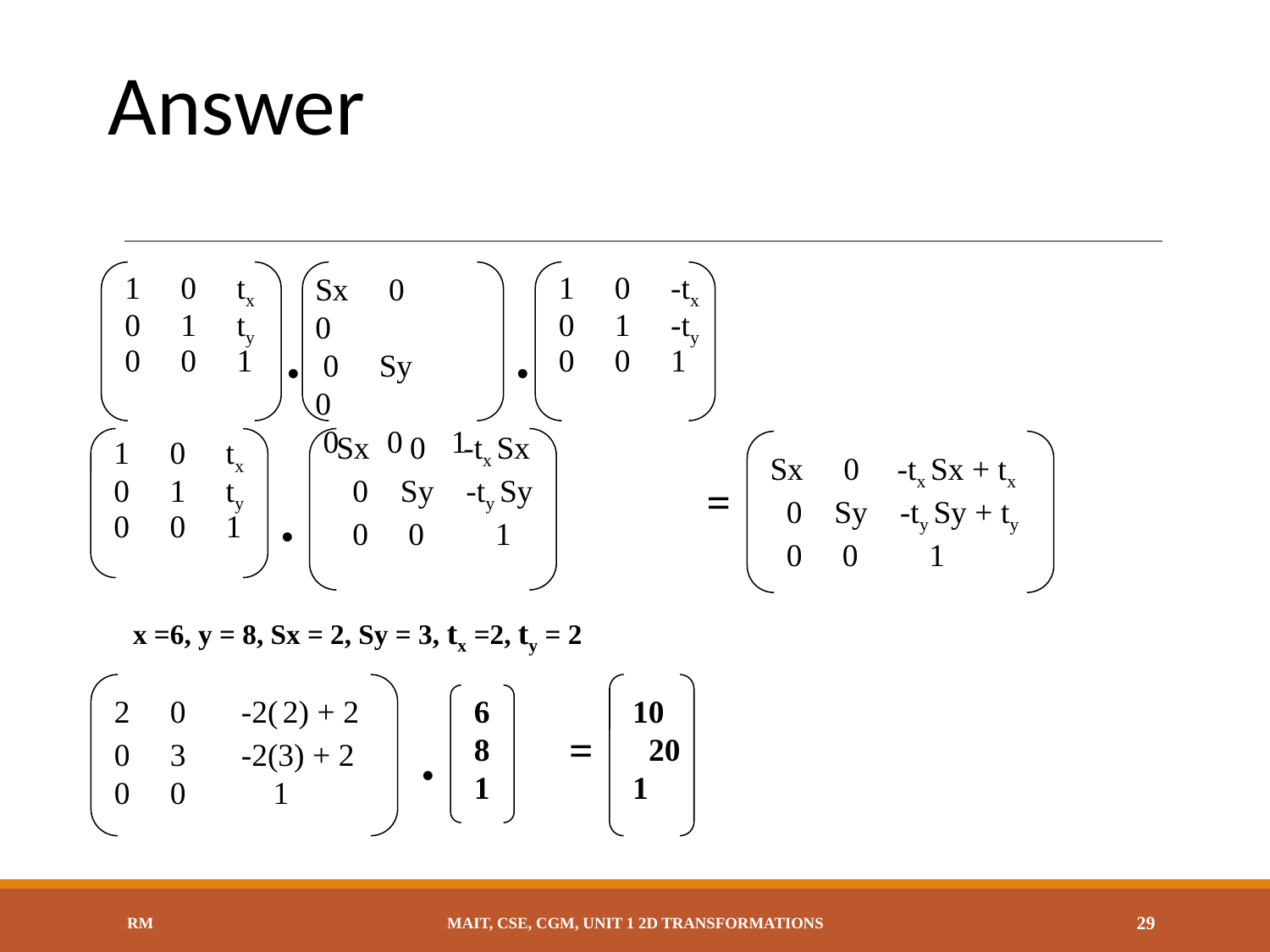

# Answer

Sx     0      0
 0     Sy     0
 0      0      1
1     0     tx
0     1     ty
0     0     1
1     0     -tx
0     1     -ty
0     0     1
.
.
Sx     0 	-tx Sx
  0    Sy    -ty Sy
  0     0   	    1

1     0     tx
0     1     ty
0     0     1
Sx     0 	-tx Sx + tx
  0    Sy    -ty Sy + ty
  0     0   	    1
=
.
x =6, y = 8, Sx = 2, Sy = 3, tx =2, ty = 2

2     0 	-2( 2) + 2
0     3   	-2(3) + 2
0     0   	    1

6
8
1
10     20 1
.
=
RM
MAIT, CSE, CGM, UNIT 1 2D TRANSFORMATIONS
29